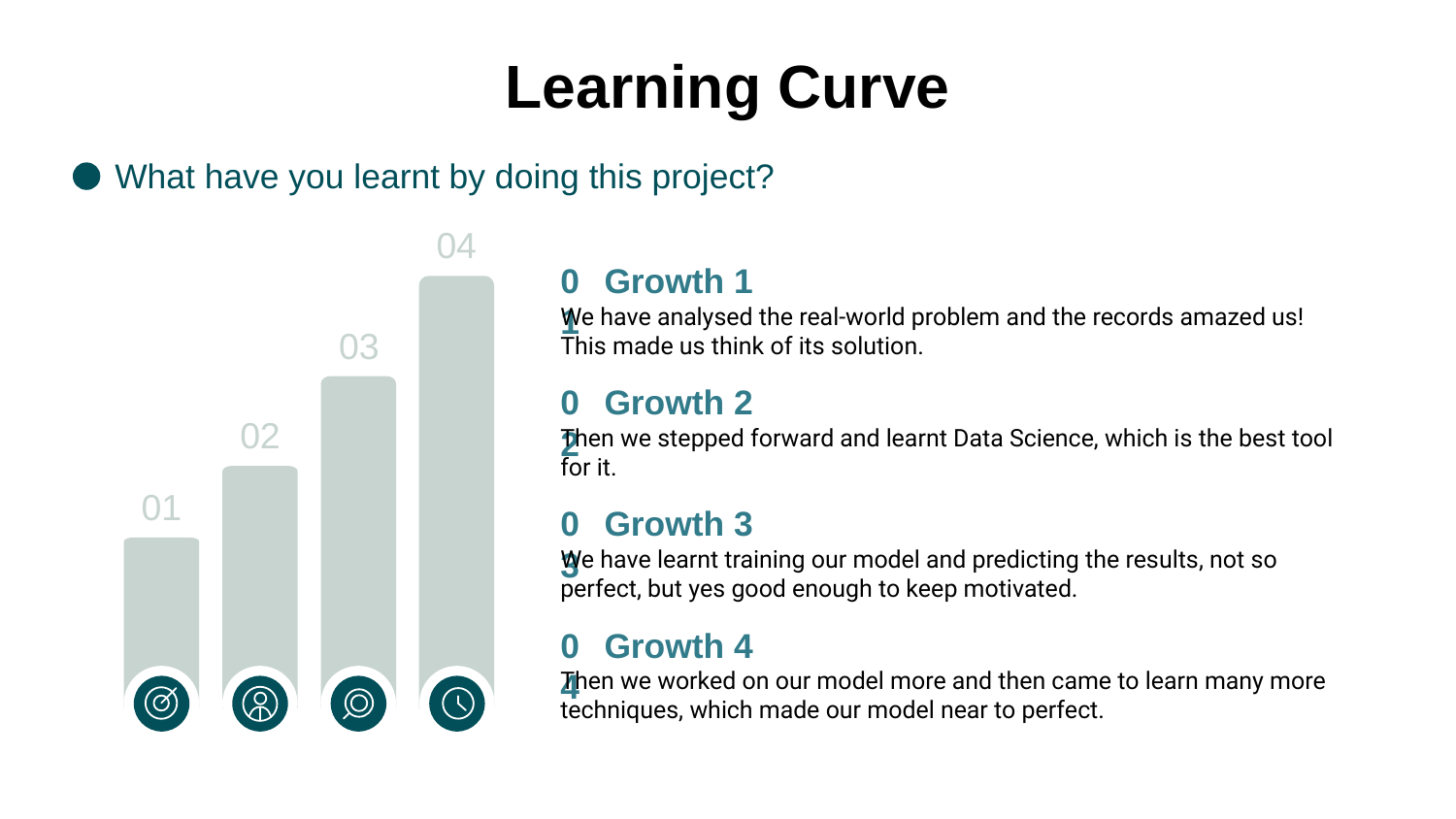

# Learning Curve
What have you learnt by doing this project?

04
01
Growth 1
We have analysed the real-world problem and the records amazed us!
This made us think of its solution.

03
02
Growth 2
Then we stepped forward and learnt Data Science, which is the best tool for it.

02

01
03
Growth 3
We have learnt training our model and predicting the results, not so perfect, but yes good enough to keep motivated.

04
Growth 4
Then we worked on our model more and then came to learn many more techniques, which made our model near to perfect.